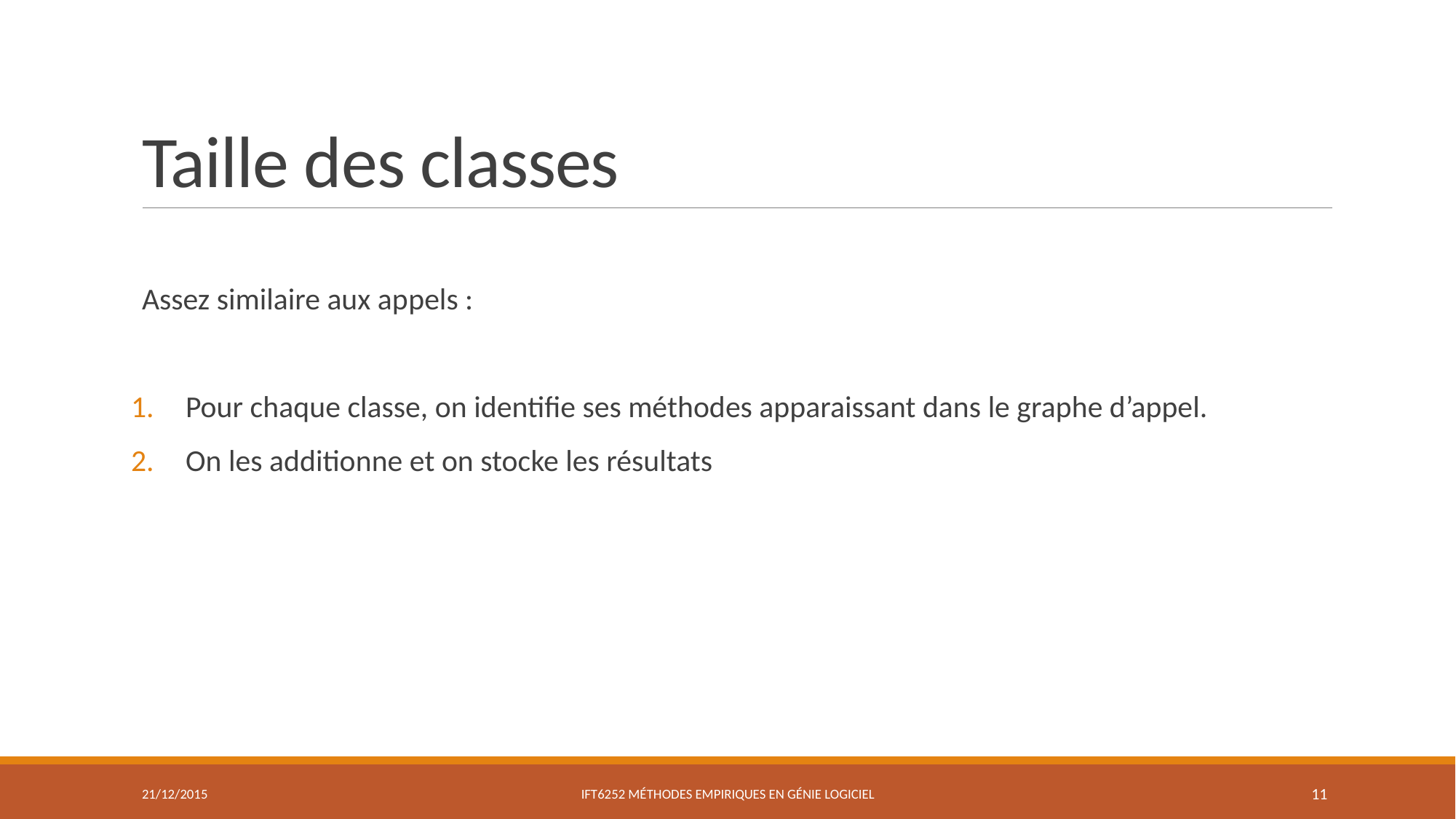

# Taille des classes

Assez similaire aux appels :

Pour chaque classe, on identifie ses méthodes apparaissant dans le graphe d’appel.
On les additionne et on stocke les résultats

21/12/2015
IFT6252 Méthodes empiriques en génie logiciel
11